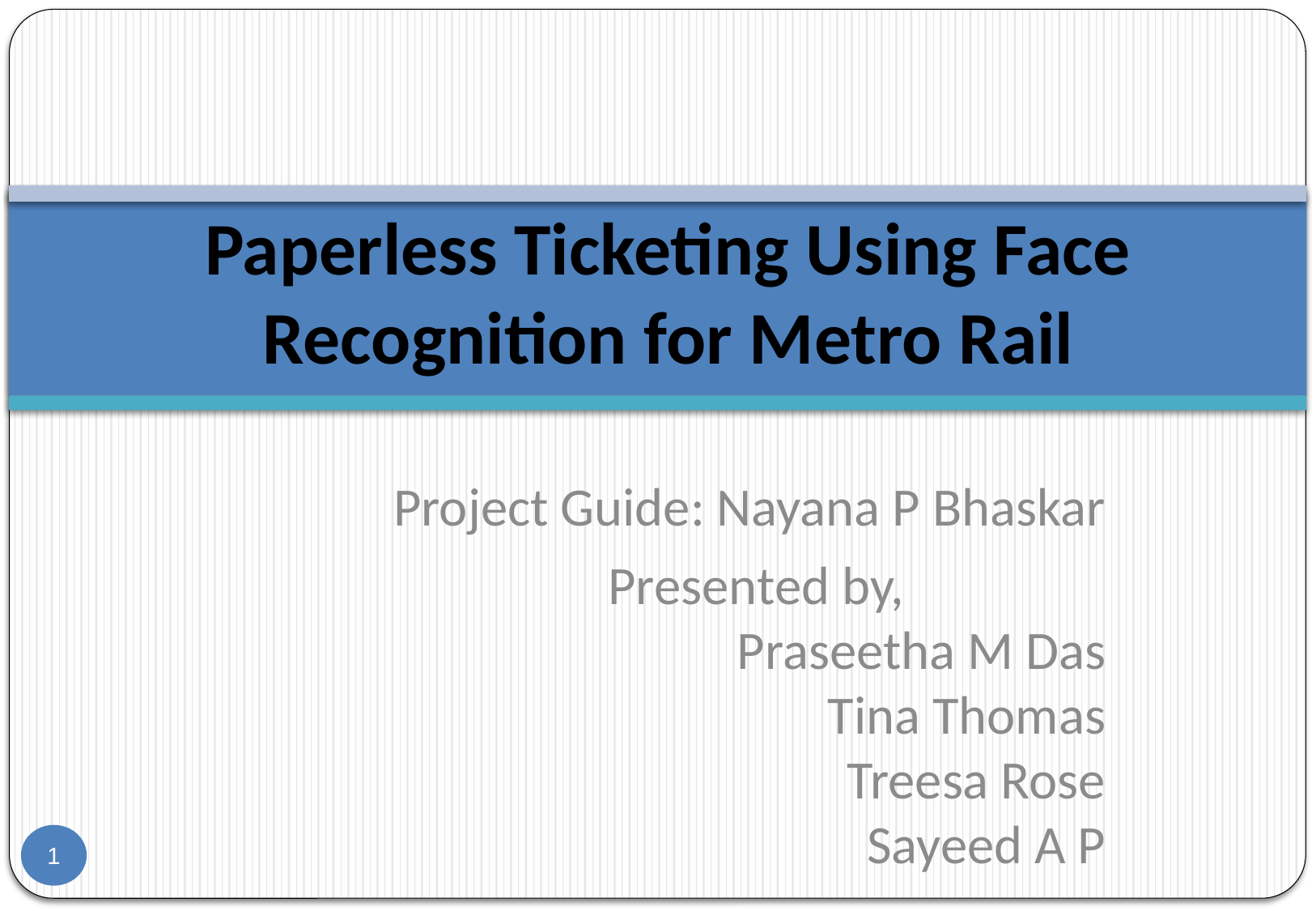

Paperless Ticketing Using Face Recognition for Metro Rail
Project Guide: Nayana P Bhaskar

Presented by,
Praseetha M Das
Tina Thomas
Treesa Rose
Sayeed A P
1